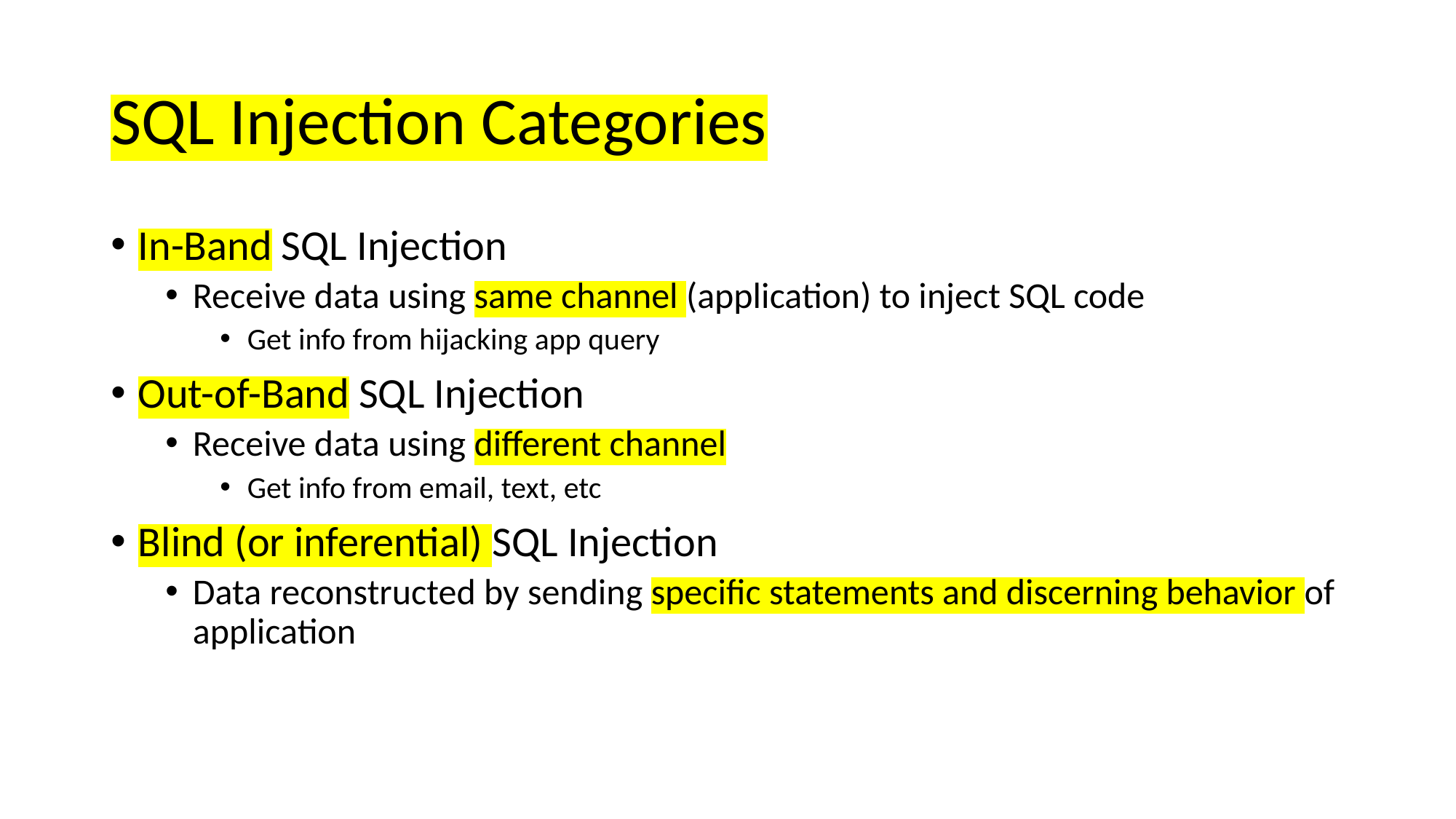

# SQL Injection Categories
In-Band SQL Injection
Receive data using same channel (application) to inject SQL code
Get info from hijacking app query
Out-of-Band SQL Injection
Receive data using different channel
Get info from email, text, etc
Blind (or inferential) SQL Injection
Data reconstructed by sending specific statements and discerning behavior of application